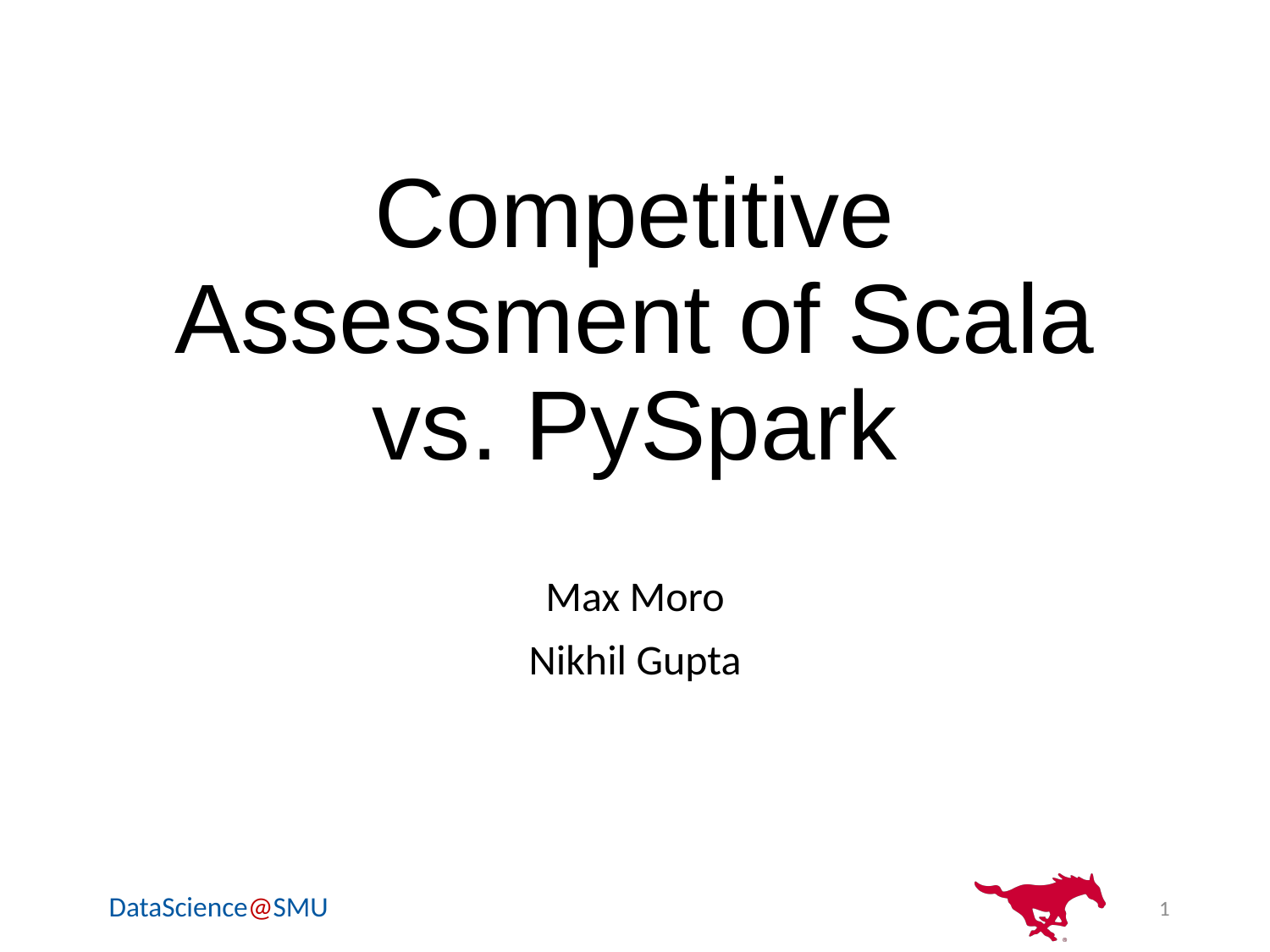

# Competitive Assessment of Scala vs. PySpark

Max Moro
Nikhil Gupta
1